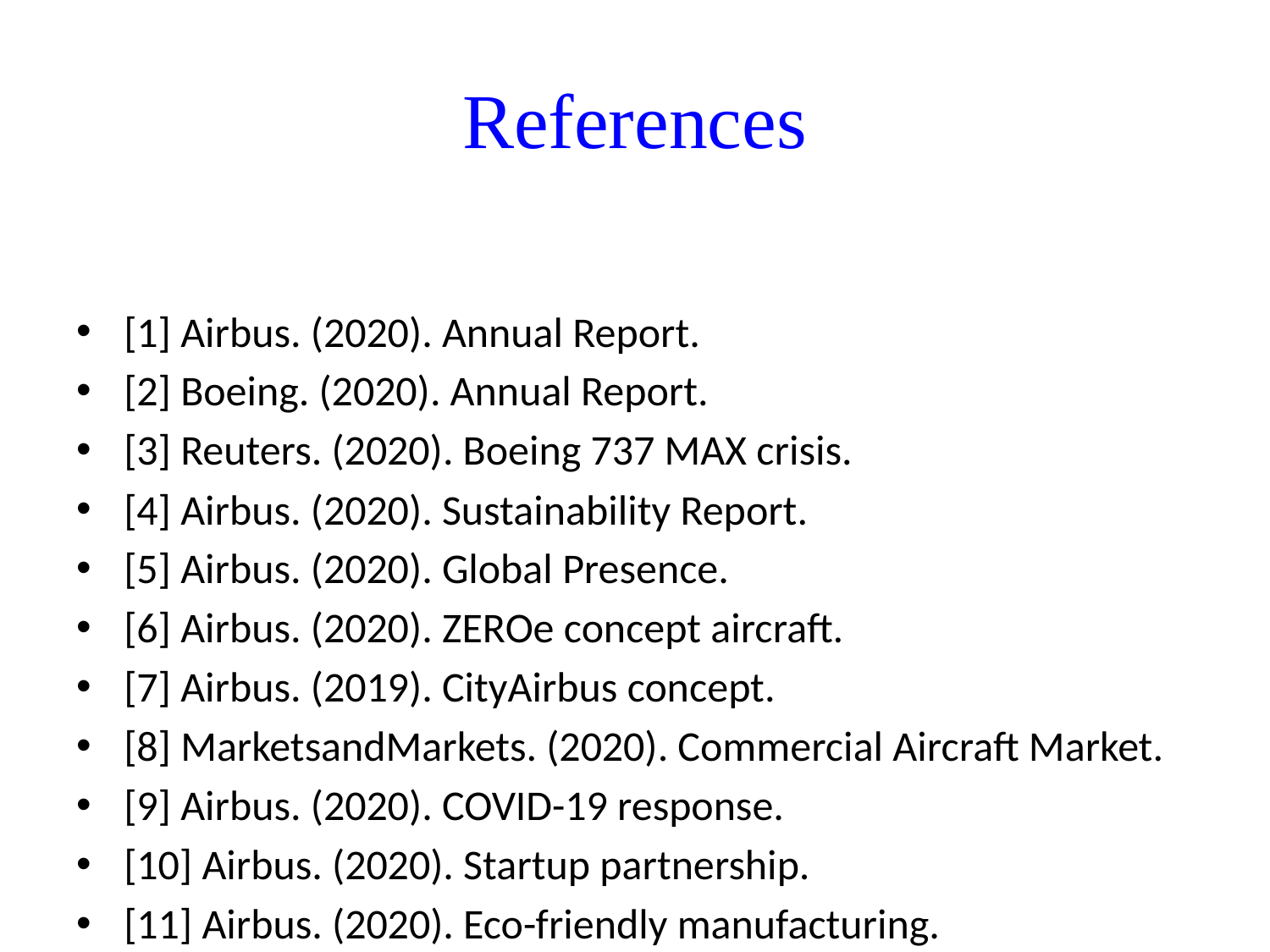

# References

[1] Airbus. (2020). Annual Report.
[2] Boeing. (2020). Annual Report.
[3] Reuters. (2020). Boeing 737 MAX crisis.
[4] Airbus. (2020). Sustainability Report.
[5] Airbus. (2020). Global Presence.
[6] Airbus. (2020). ZEROe concept aircraft.
[7] Airbus. (2019). CityAirbus concept.
[8] MarketsandMarkets. (2020). Commercial Aircraft Market.
[9] Airbus. (2020). COVID-19 response.
[10] Airbus. (2020). Startup partnership.
[11] Airbus. (2020). Eco-friendly manufacturing.